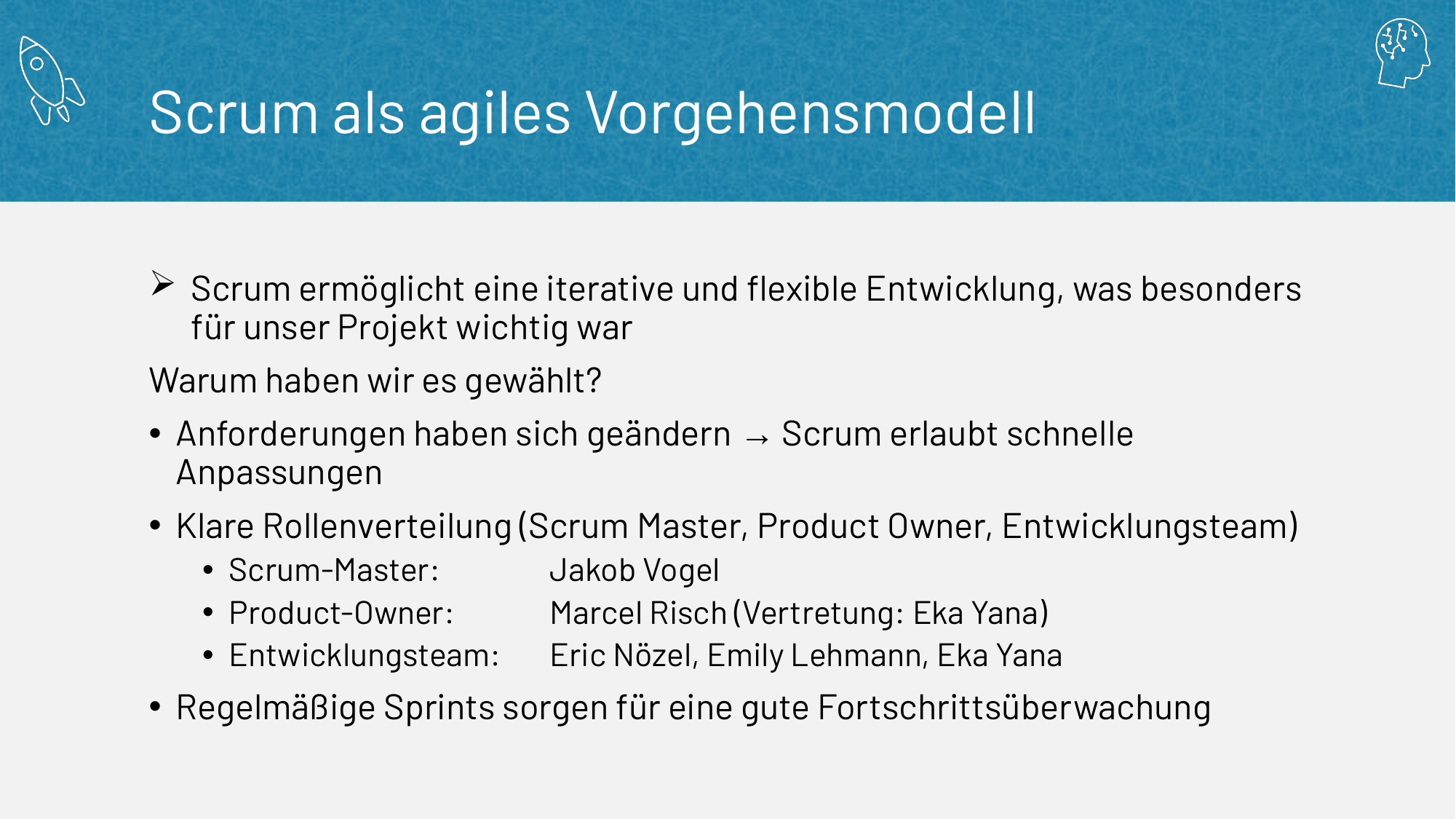

# Scrum als agiles Vorgehensmodell

Scrum ermöglicht eine iterative und flexible Entwicklung, was besonders für unser Projekt wichtig war
Warum haben wir es gewählt?
Anforderungen haben sich geändern → Scrum erlaubt schnelle Anpassungen
Klare Rollenverteilung (Scrum Master, Product Owner, Entwicklungsteam)
Scrum-Master: 			Jakob Vogel
Product-Owner: 			Marcel Risch (Vertretung: Eka Yana)
Entwicklungsteam: 		Eric Nözel, Emily Lehmann, Eka Yana
Regelmäßige Sprints sorgen für eine gute Fortschrittsüberwachung